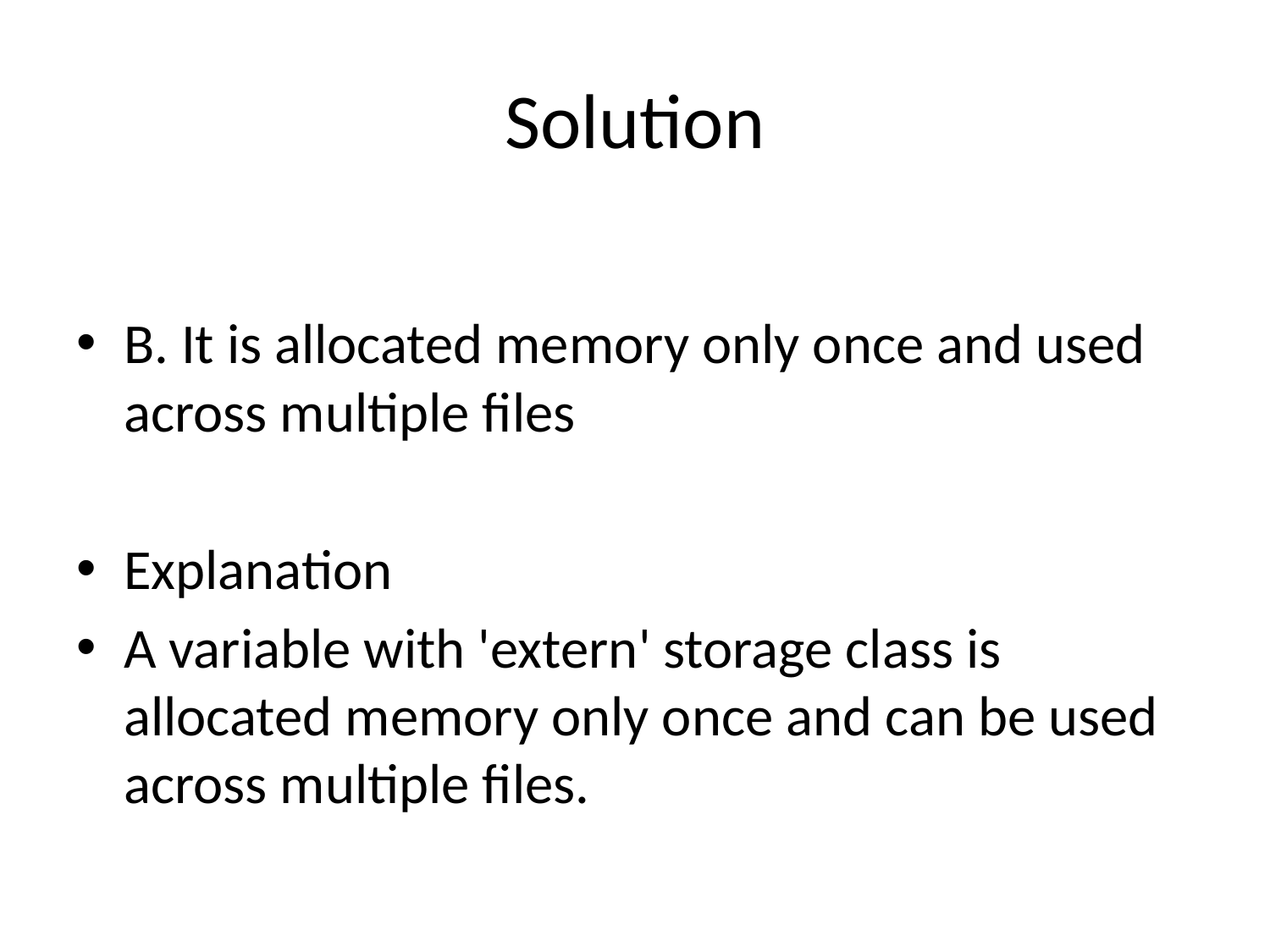

# Solution

B. It is allocated memory only once and used across multiple files

Explanation
A variable with 'extern' storage class is allocated memory only once and can be used across multiple files.